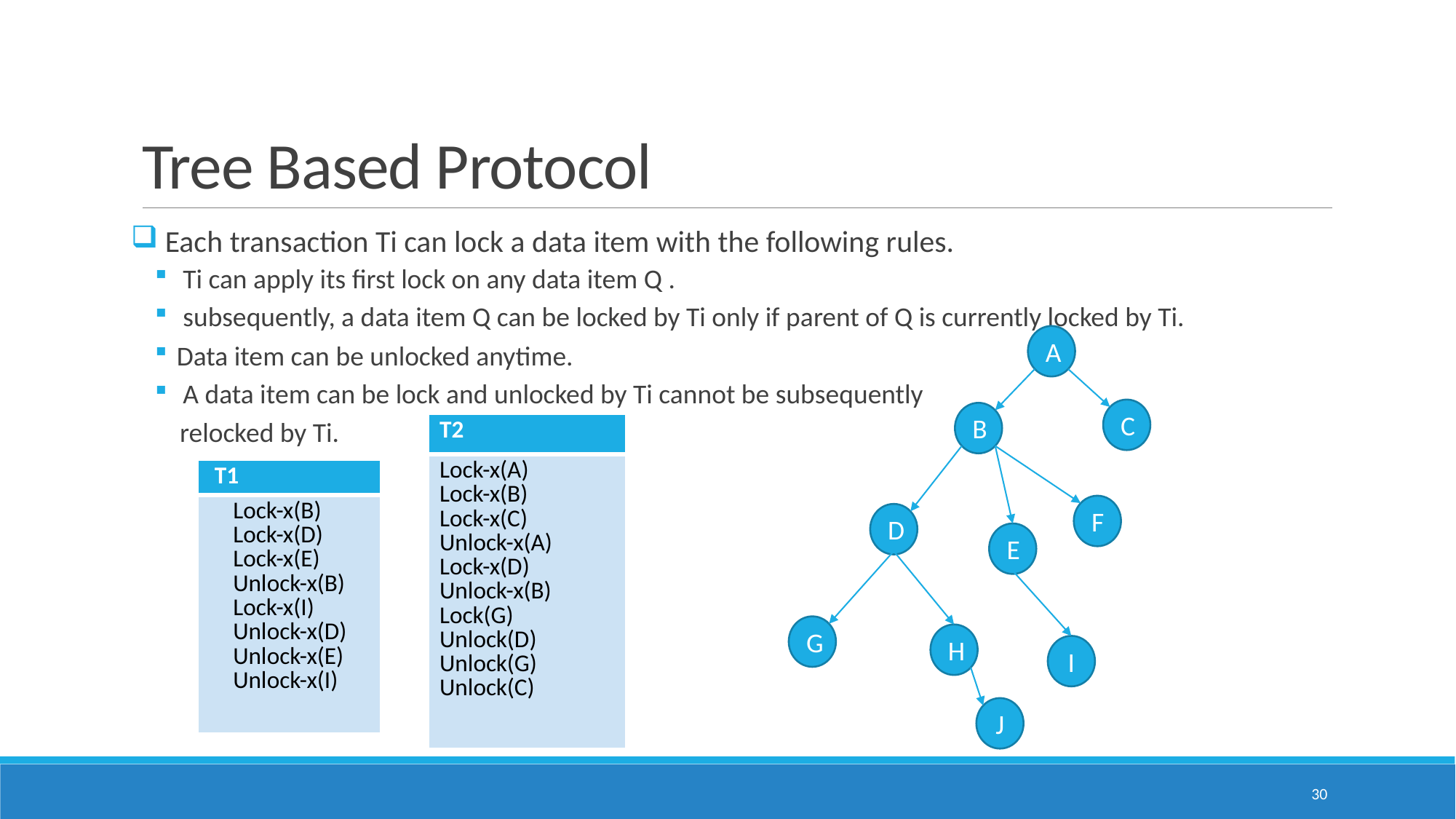

# Tree Based Protocol
 Each transaction Ti can lock a data item with the following rules.
 Ti can apply its first lock on any data item Q .
 subsequently, a data item Q can be locked by Ti only if parent of Q is currently locked by Ti.
Data item can be unlocked anytime.
 A data item can be lock and unlocked by Ti cannot be subsequently
    relocked by Ti.

A
C
B
| T2 |
| --- |
| Lock-x(A) Lock-x(B) Lock-x(C) Unlock-x(A) Lock-x(D) Unlock-x(B) Lock(G) Unlock(D) Unlock(G) Unlock(C) |
| T1 |
| --- |
| Lock-x(B) Lock-x(D) Lock-x(E) Unlock-x(B) Lock-x(I) Unlock-x(D) Unlock-x(E) Unlock-x(I) |
F
D
E
G
H
I
J
30